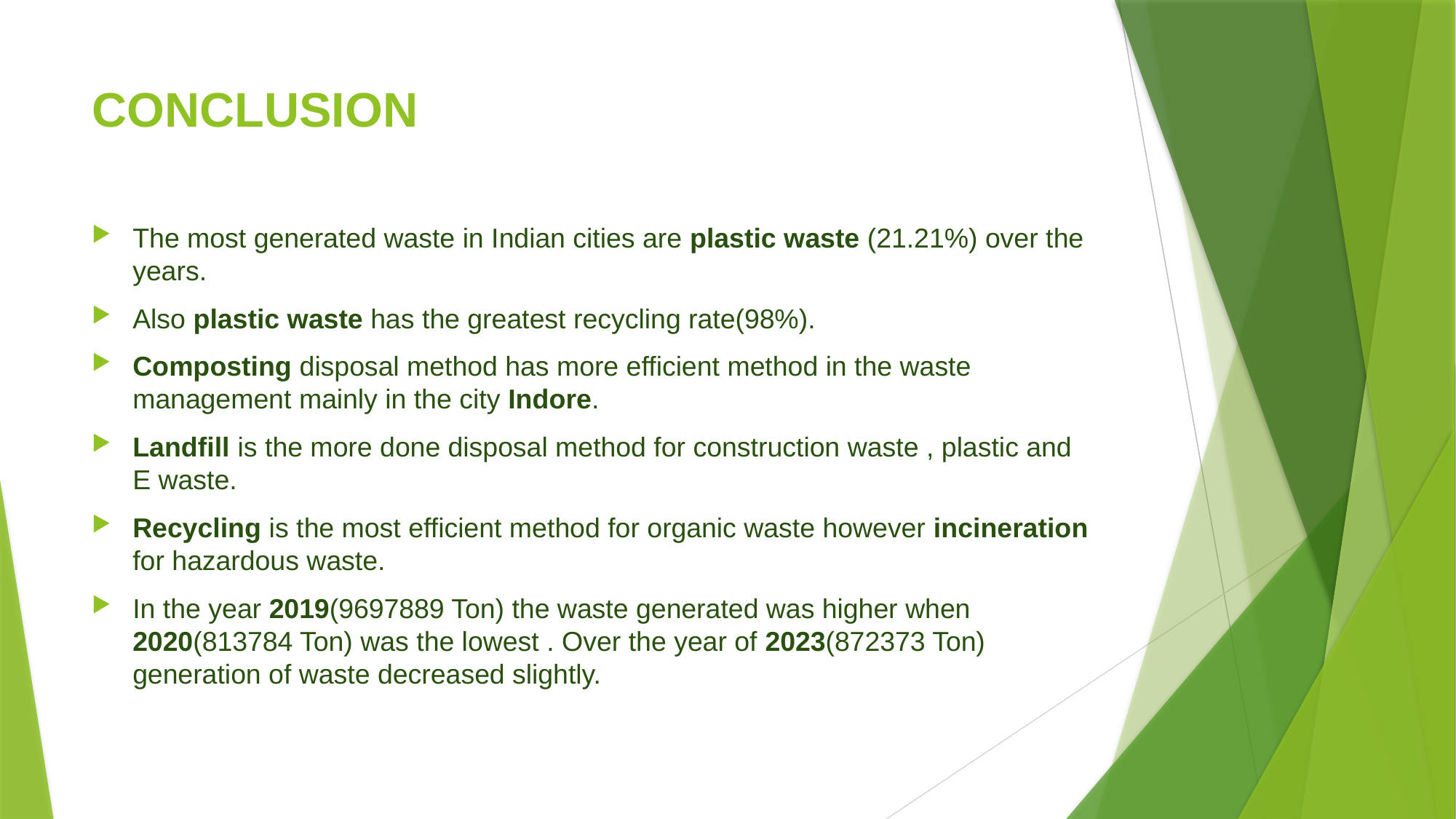

# CONCLUSION
The most generated waste in Indian cities are plastic waste (21.21%) over the years.
Also plastic waste has the greatest recycling rate(98%).
Composting disposal method has more efficient method in the waste management mainly in the city Indore.
Landfill is the more done disposal method for construction waste , plastic and E waste.
Recycling is the most efficient method for organic waste however incineration for hazardous waste.
In the year 2019(9697889 Ton) the waste generated was higher when 2020(813784 Ton) was the lowest . Over the year of 2023(872373 Ton) generation of waste decreased slightly.